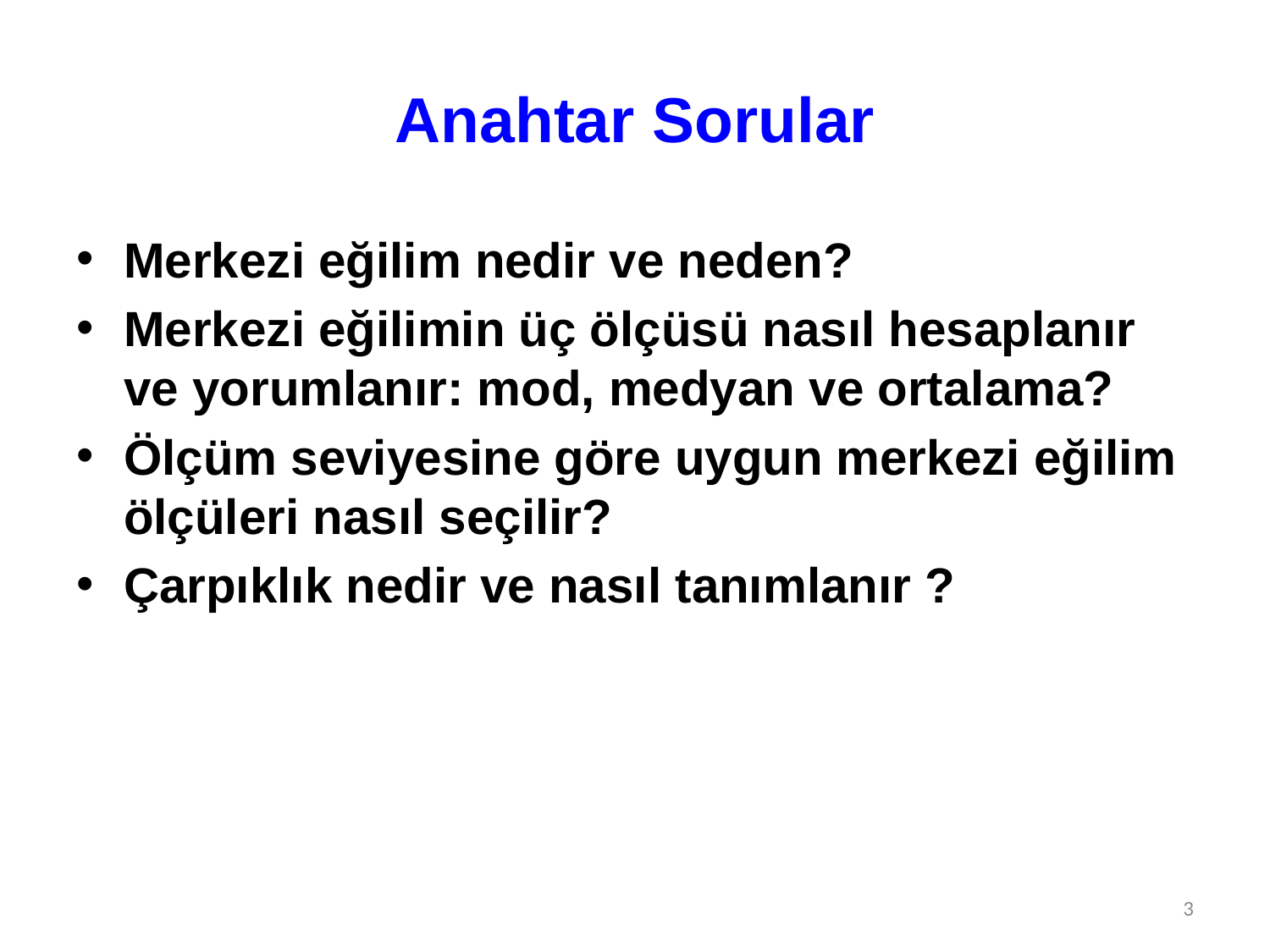

# Anahtar Sorular
Merkezi eğilim nedir ve neden?
Merkezi eğilimin üç ölçüsü nasıl hesaplanır ve yorumlanır: mod, medyan ve ortalama?
Ölçüm seviyesine göre uygun merkezi eğilim ölçüleri nasıl seçilir?
Çarpıklık nedir ve nasıl tanımlanır ?
3